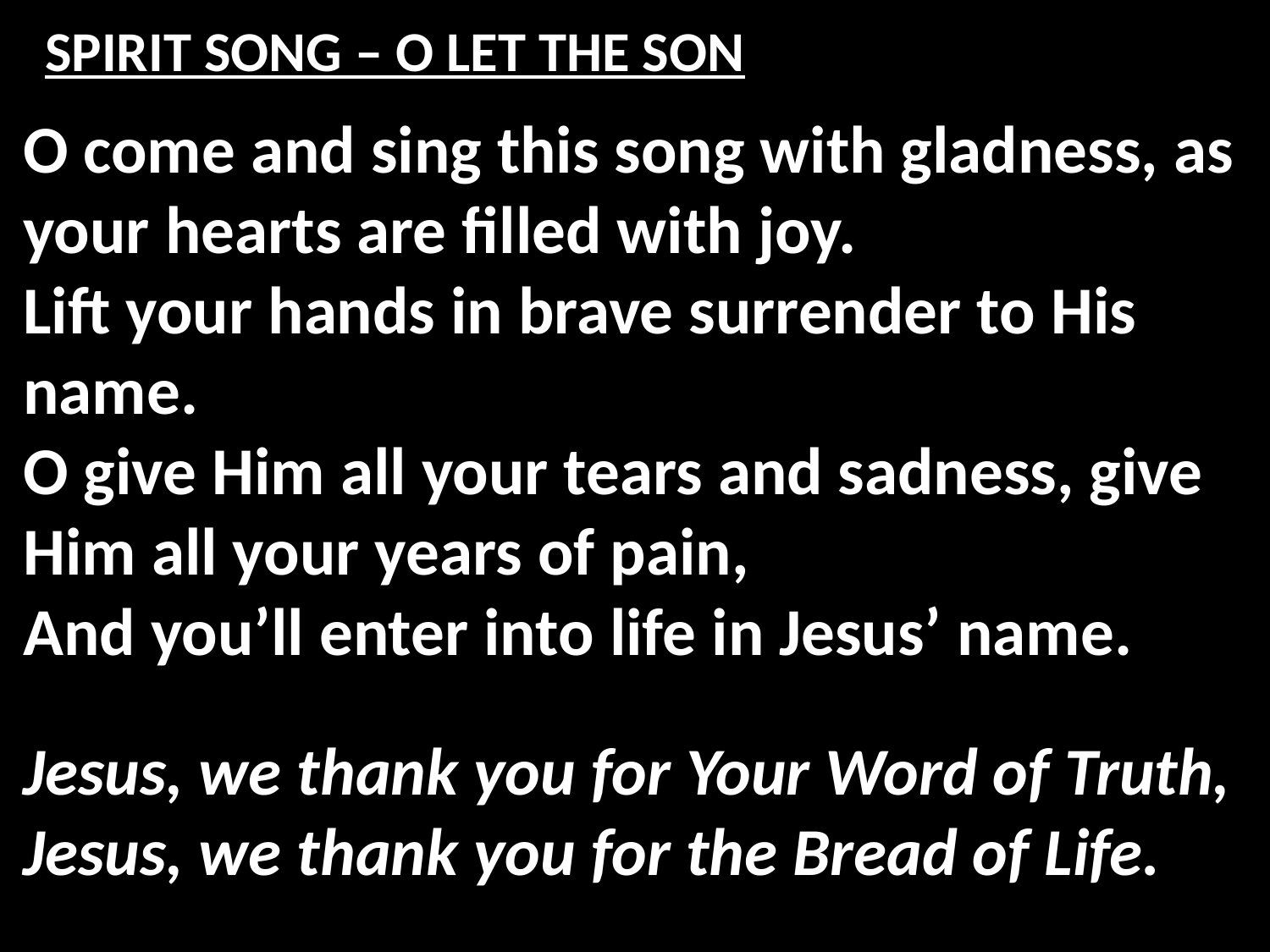

# SPIRIT SONG – O LET THE SON
O come and sing this song with gladness, as your hearts are filled with joy.
Lift your hands in brave surrender to His name.
O give Him all your tears and sadness, give Him all your years of pain,
And you’ll enter into life in Jesus’ name.

Jesus, we thank you for Your Word of Truth,
Jesus, we thank you for the Bread of Life.